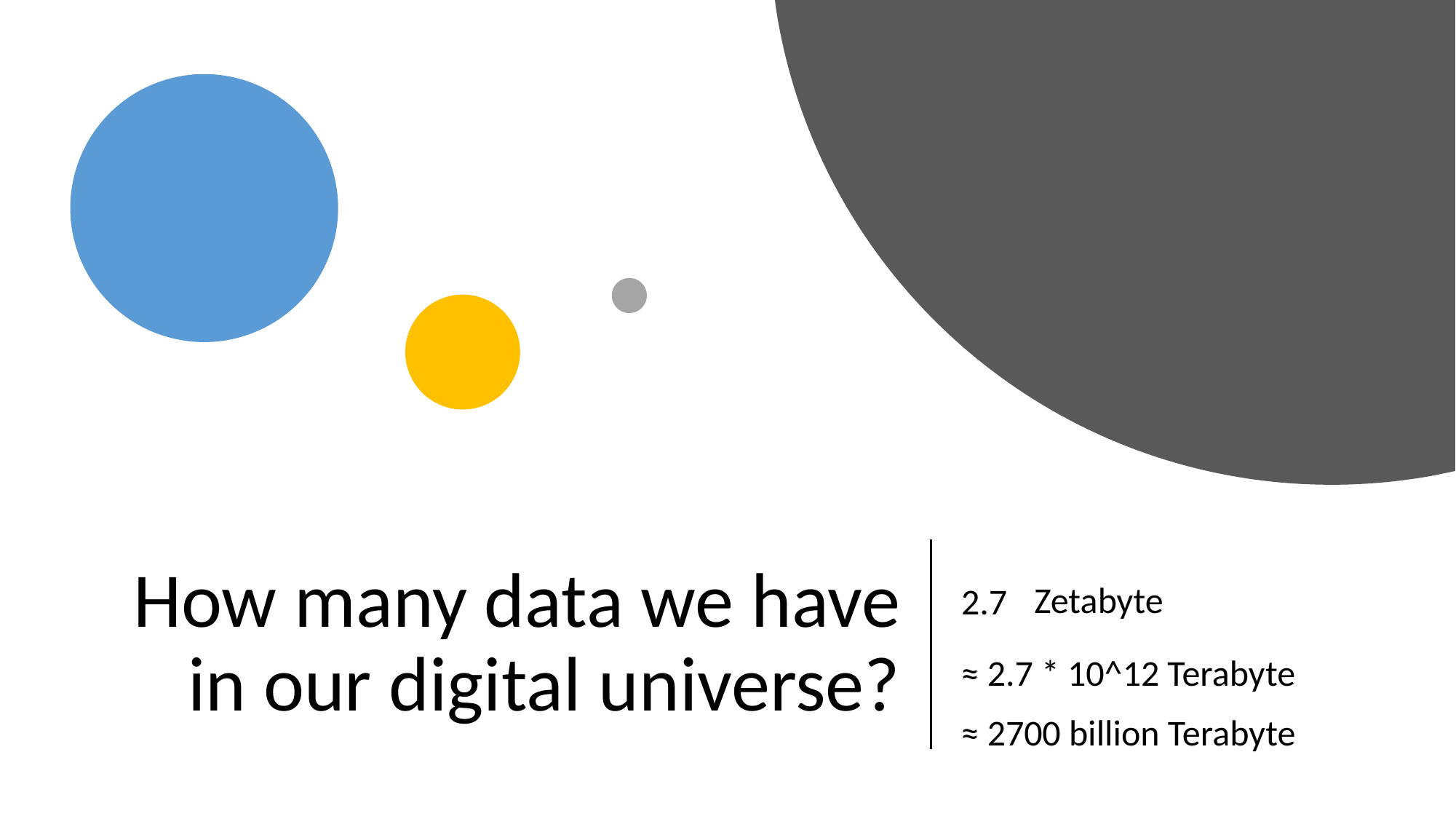

# How many data we have in our digital universe?
2.7
Zetabyte
≈ 2.7 * 10^12 Terabyte
≈ 2700 billion Terabyte